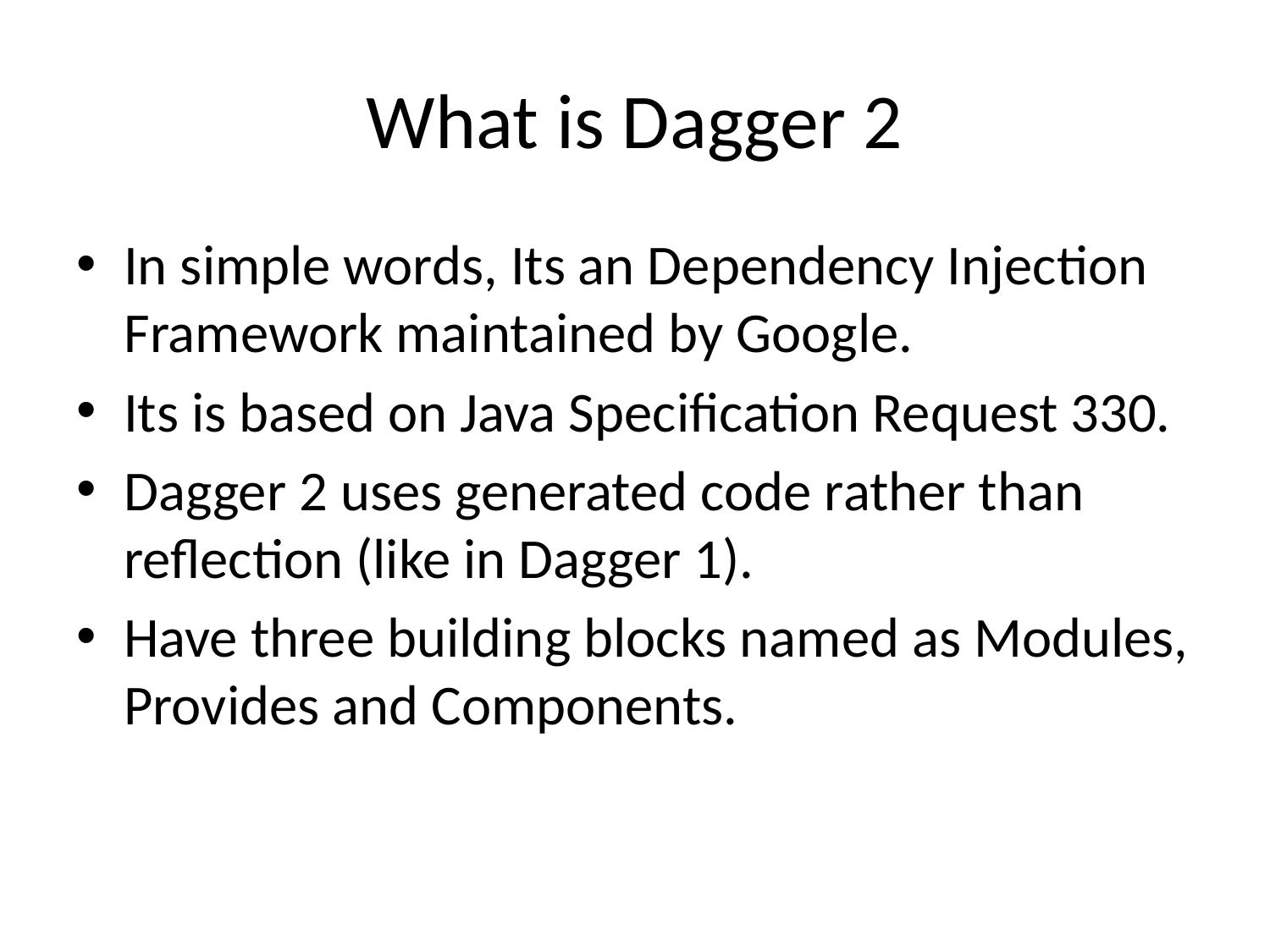

# What is Dagger 2
In simple words, Its an Dependency Injection Framework maintained by Google.
Its is based on Java Specification Request 330.
Dagger 2 uses generated code rather than reflection (like in Dagger 1).
Have three building blocks named as Modules, Provides and Components.